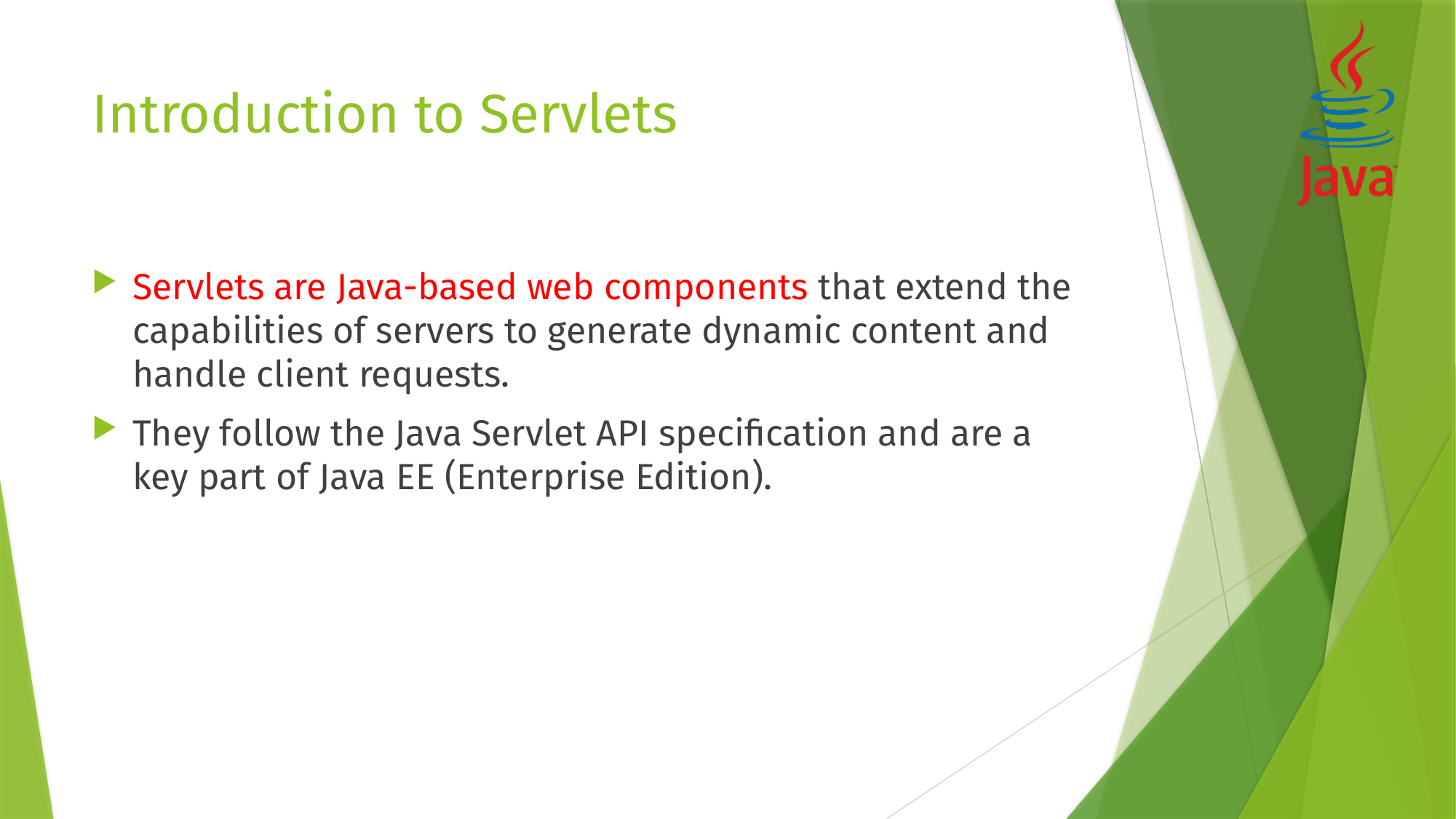

# Introduction to Servlets
Servlets are Java-based web components that extend the capabilities of servers to generate dynamic content and handle client requests.
They follow the Java Servlet API specification and are a key part of Java EE (Enterprise Edition).